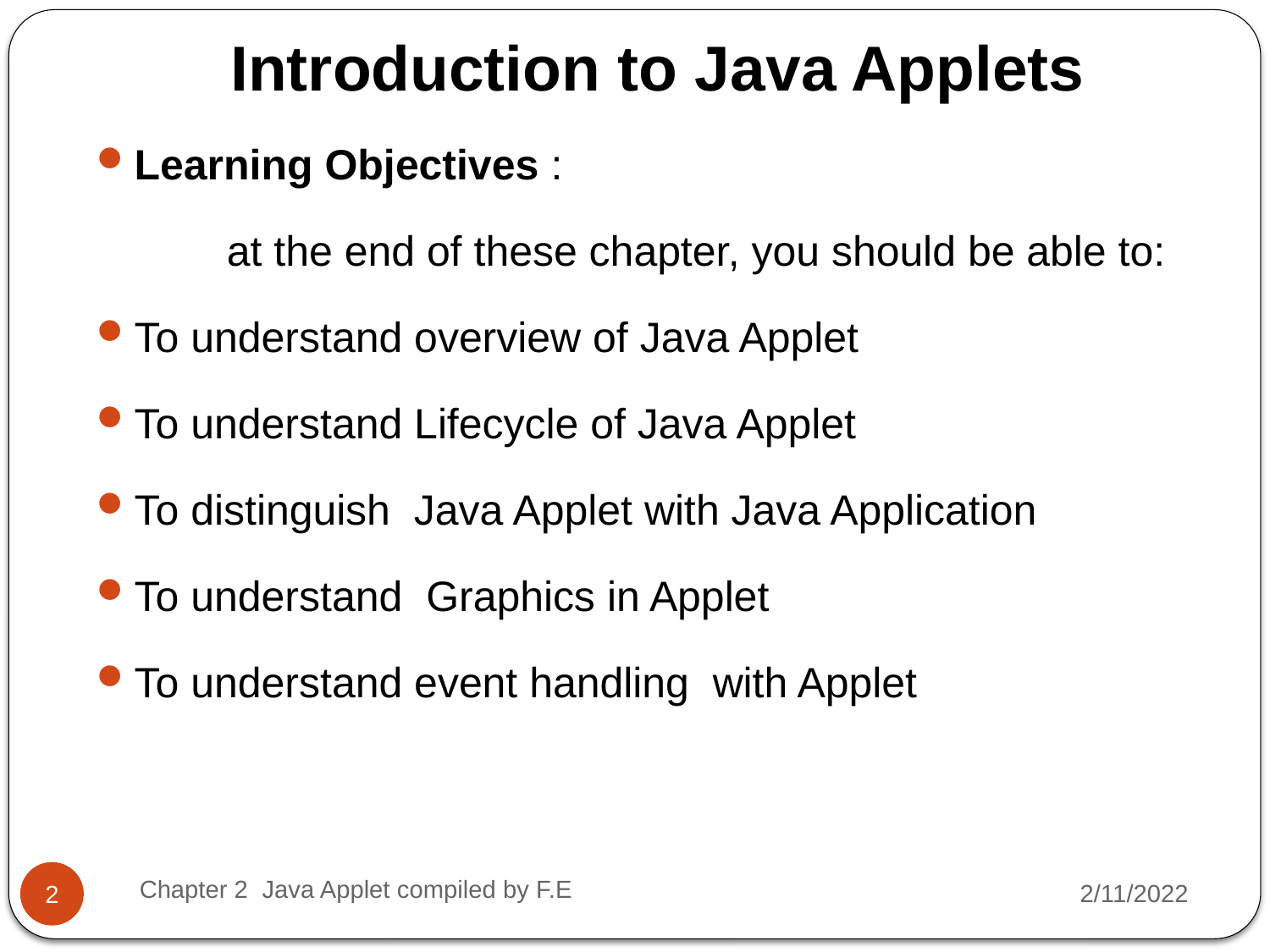

# Introduction to Java Applets
Learning Objectives :
           at the end of these chapter, you should be able to:
To understand overview of Java Applet
To understand Lifecycle of Java Applet
To distinguish  Java Applet with Java Application
To understand  Graphics in Applet
To understand event handling  with Applet
Chapter 2  Java Applet compiled by F.E
2/11/2022
2